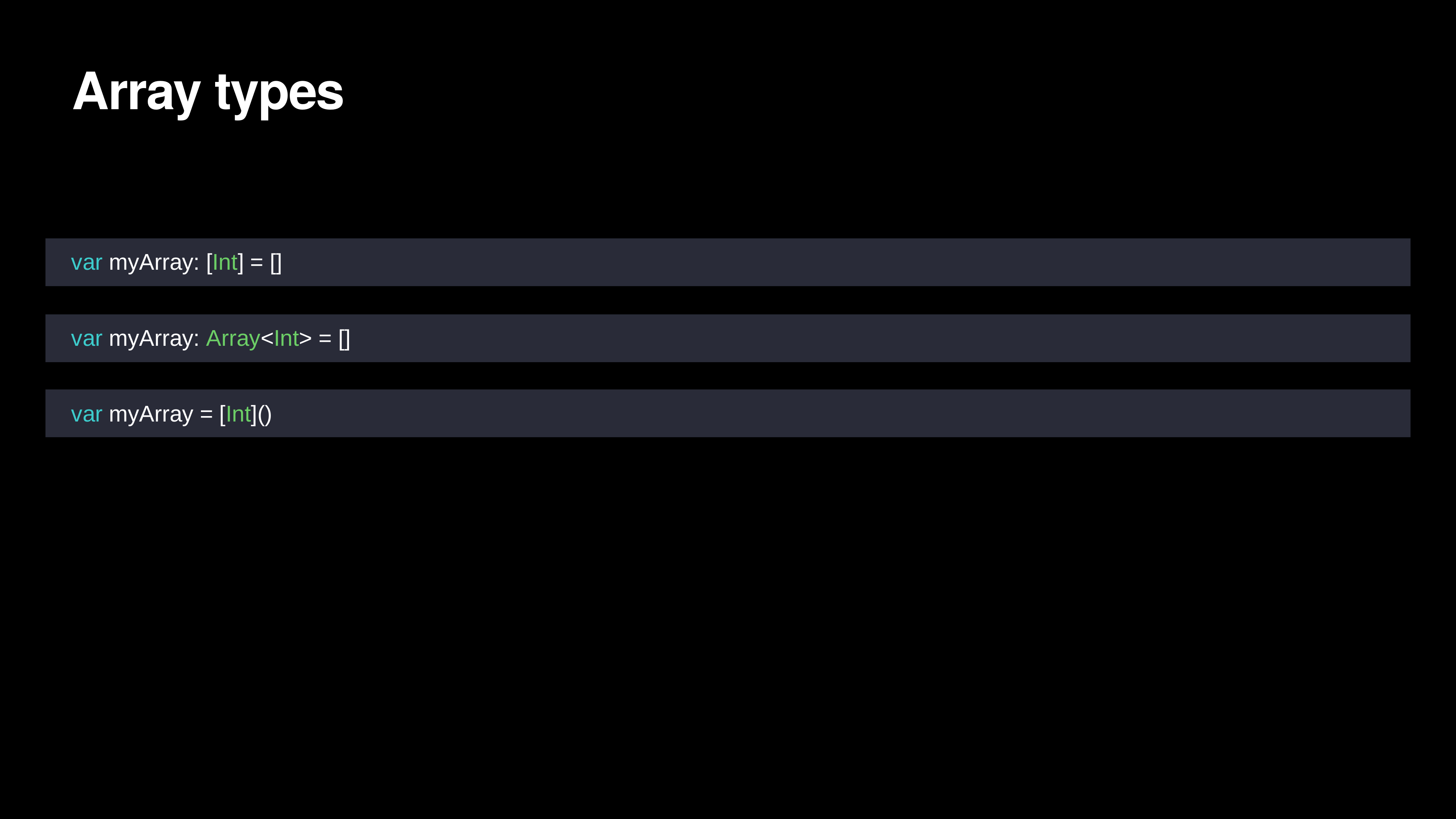

# Array types

var myArray: [Int] = []

var myArray: Array<Int> = []

var myArray = [Int]()